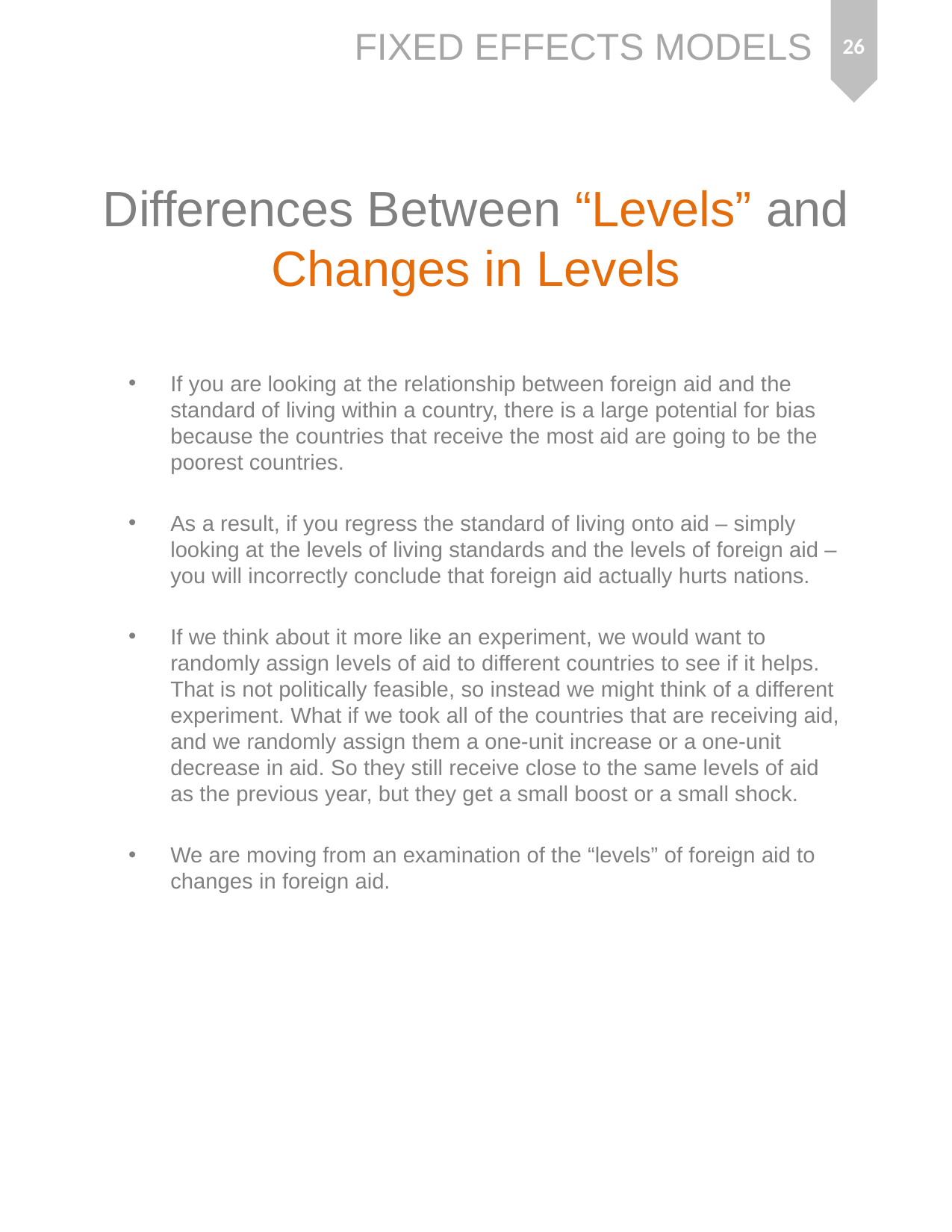

26
# Differences Between “Levels” and Changes in Levels
If you are looking at the relationship between foreign aid and the standard of living within a country, there is a large potential for bias because the countries that receive the most aid are going to be the poorest countries.

As a result, if you regress the standard of living onto aid – simply looking at the levels of living standards and the levels of foreign aid – you will incorrectly conclude that foreign aid actually hurts nations.

If we think about it more like an experiment, we would want to randomly assign levels of aid to different countries to see if it helps. That is not politically feasible, so instead we might think of a different experiment. What if we took all of the countries that are receiving aid, and we randomly assign them a one-unit increase or a one-unit decrease in aid. So they still receive close to the same levels of aid as the previous year, but they get a small boost or a small shock.

We are moving from an examination of the “levels” of foreign aid to changes in foreign aid.